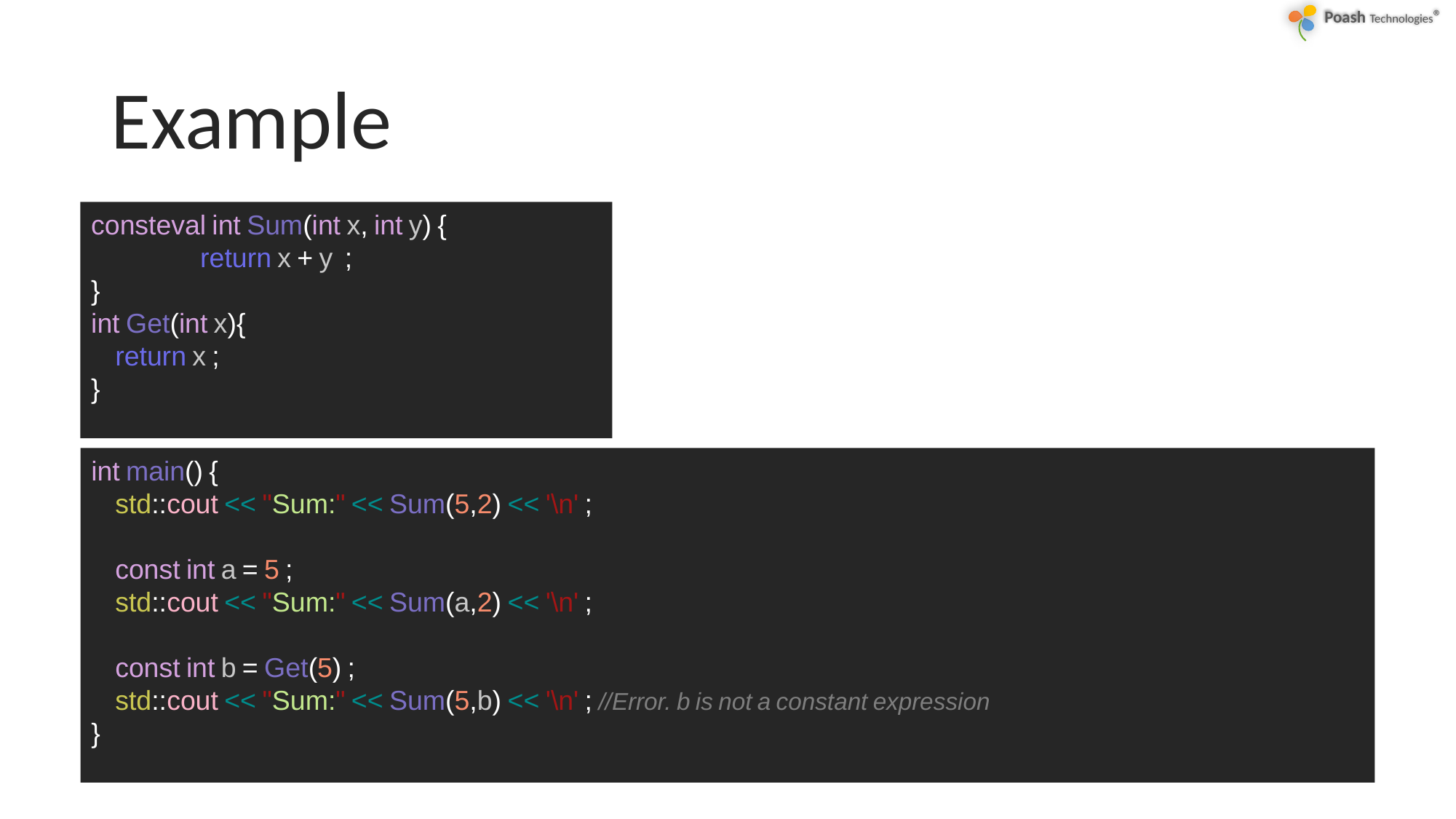

# Example
consteval int Sum(int x, int y) {
	return x + y  ;
}
int Get(int x){
    return x ;
}

int main() {
    std::cout << "Sum:" << Sum(5,2) << '\n' ;

    const int a = 5 ;
    std::cout << "Sum:" << Sum(a,2) << '\n' ;

    const int b = Get(5) ;
    std::cout << "Sum:" << Sum(5,b) << '\n' ; //Error. b is not a constant expression
}